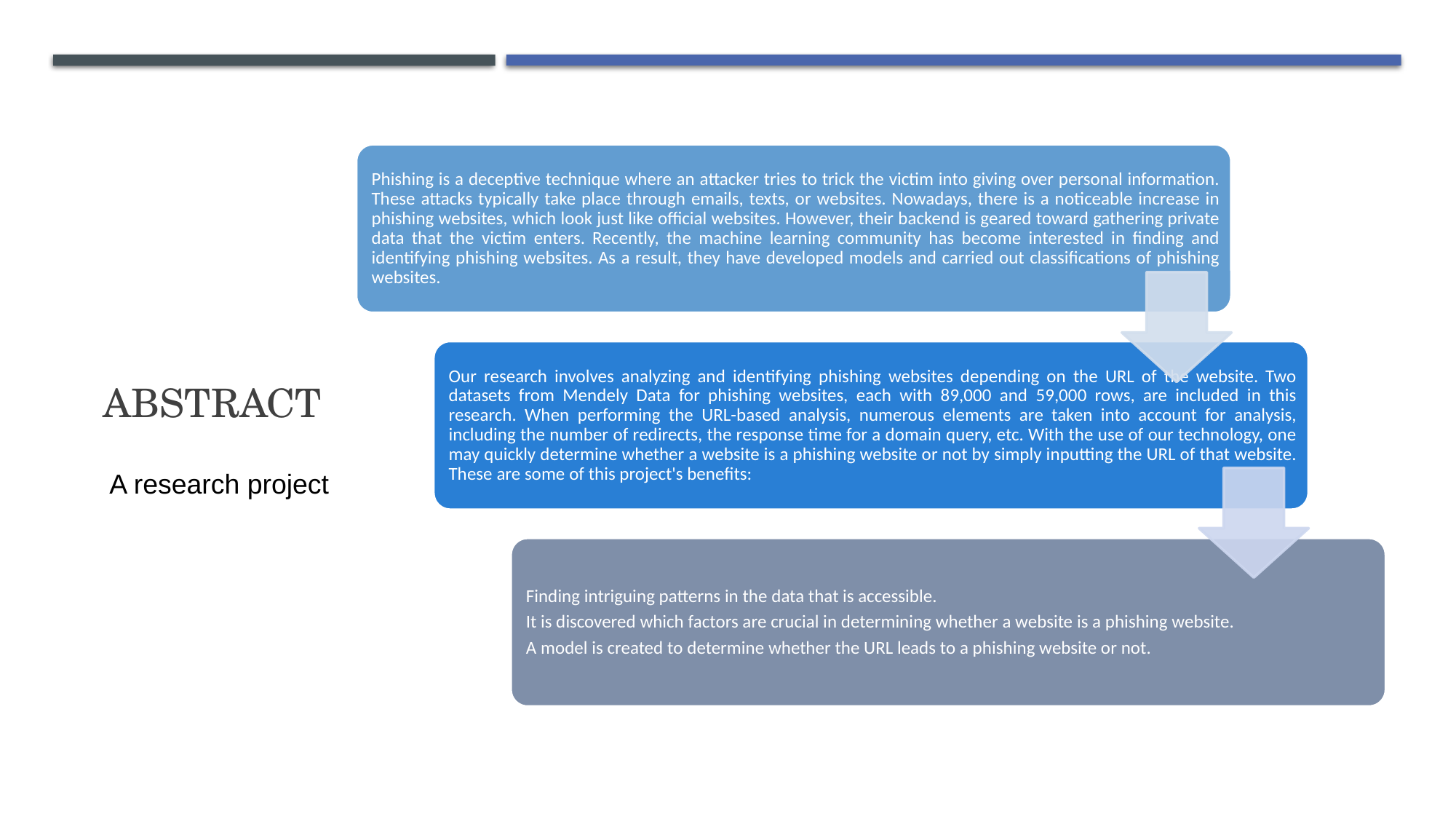

# Abstract
Phishing is a deceptive technique where an attacker tries to trick the victim into giving over personal information. These attacks typically take place through emails, texts, or websites. Nowadays, there is a noticeable increase in phishing websites, which look just like official websites. However, their backend is geared toward gathering private data that the victim enters. Recently, the machine learning community has become interested in finding and identifying phishing websites. As a result, they have developed models and carried out classifications of phishing websites.
Our research involves analyzing and identifying phishing websites depending on the URL of the website. Two datasets from Mendely Data for phishing websites, each with 89,000 and 59,000 rows, are included in this research. When performing the URL-based analysis, numerous elements are taken into account for analysis, including the number of redirects, the response time for a domain query, etc. With the use of our technology, one may quickly determine whether a website is a phishing website or not by simply inputting the URL of that website. These are some of this project's benefits:
Finding intriguing patterns in the data that is accessible.
It is discovered which factors are crucial in determining whether a website is a phishing website.
A model is created to determine whether the URL leads to a phishing website or not.

A research project